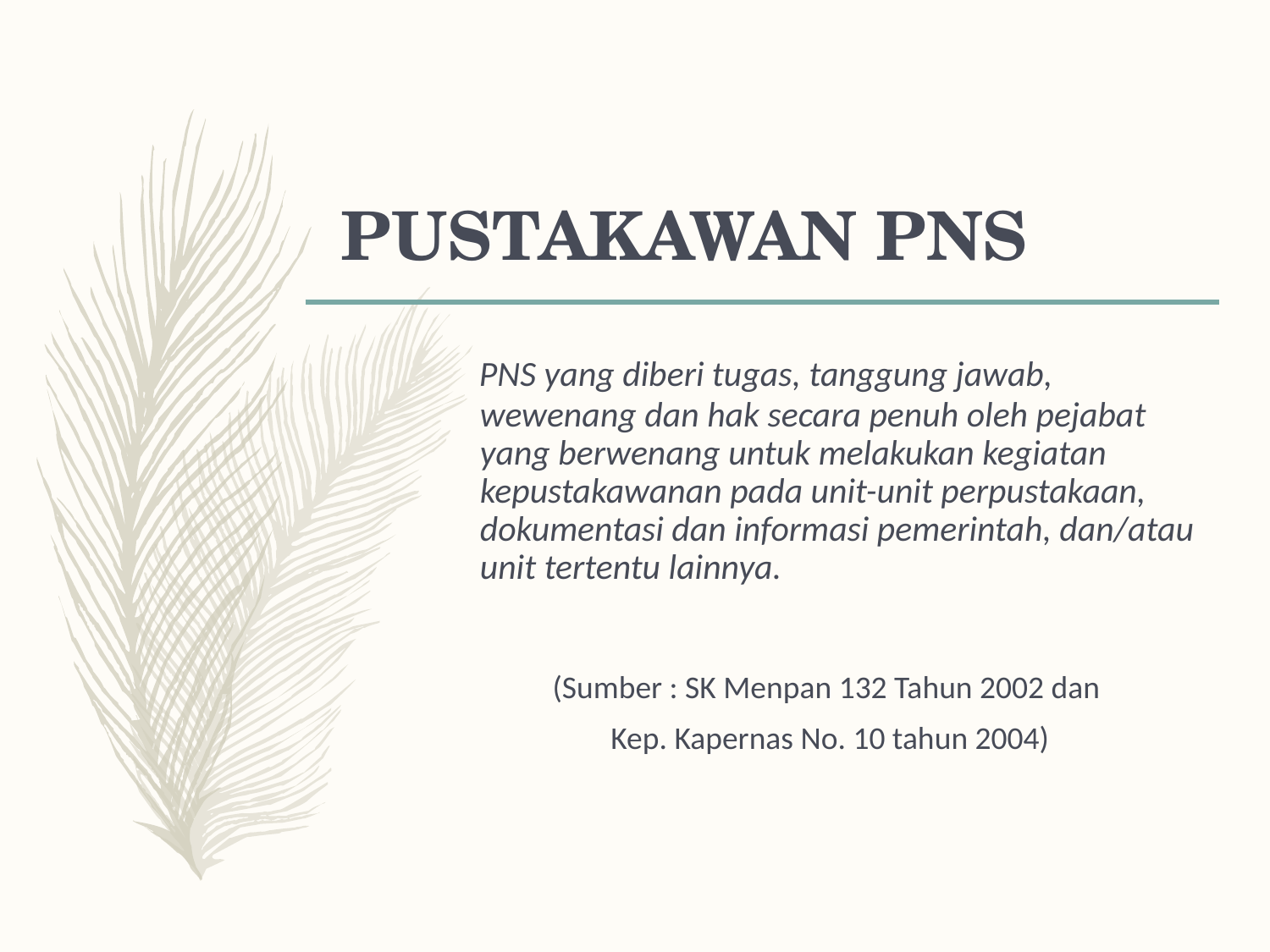

# PUSTAKAWAN PNS
   PNS yang diberi tugas, tanggung jawab, wewenang dan hak secara penuh oleh pejabat yang berwenang untuk melakukan kegiatan kepustakawanan pada unit-unit perpustakaan, dokumentasi dan informasi pemerintah, dan/atau unit tertentu lainnya.

(Sumber : SK Menpan 132 Tahun 2002 dan
 Kep. Kapernas No. 10 tahun 2004)